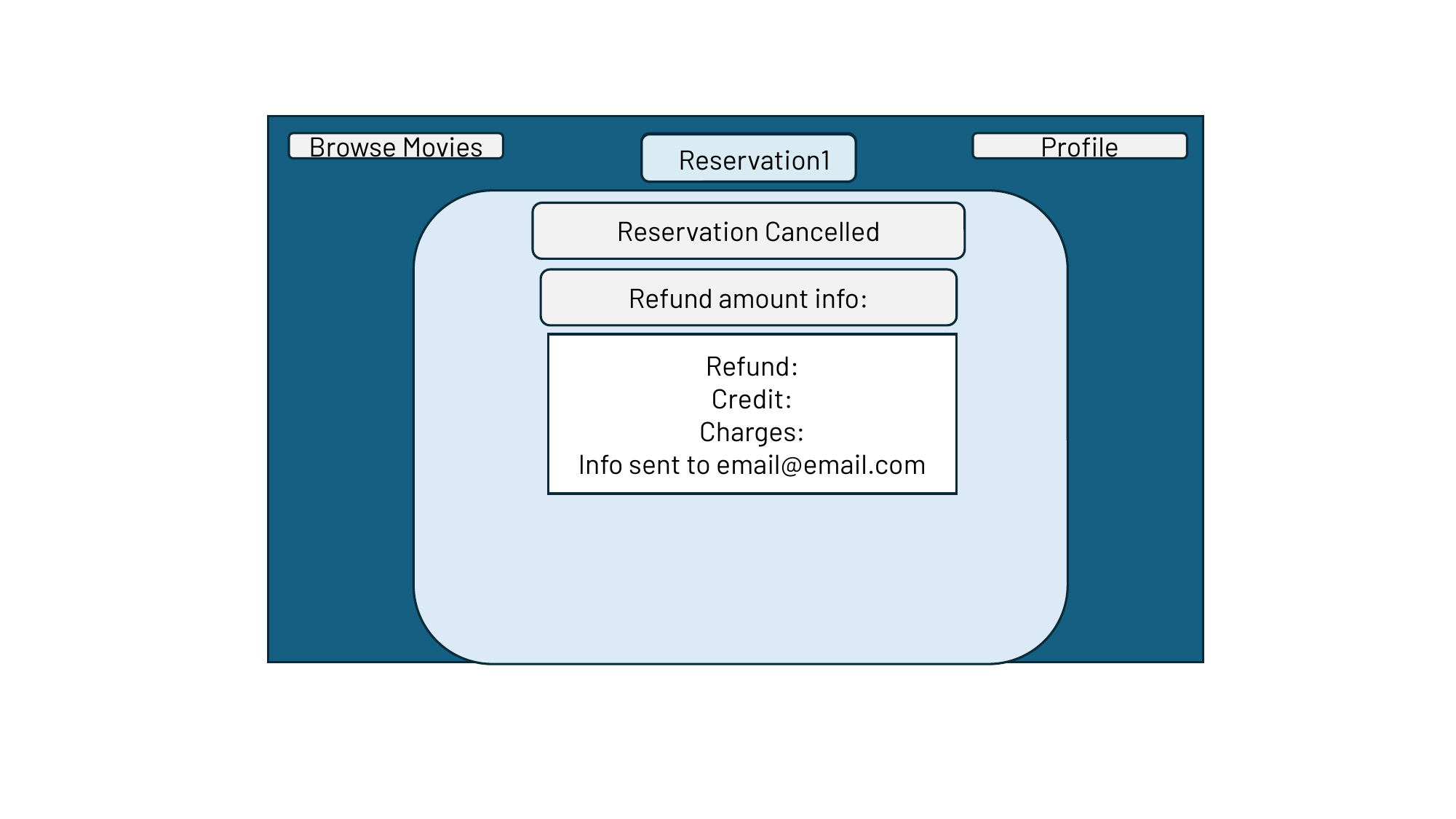

Browse Movies
Profile

Reservation1

Reservation Cancelled
Refund amount info:
Refund:
Credit:
Charges:
Info sent to email@email.com